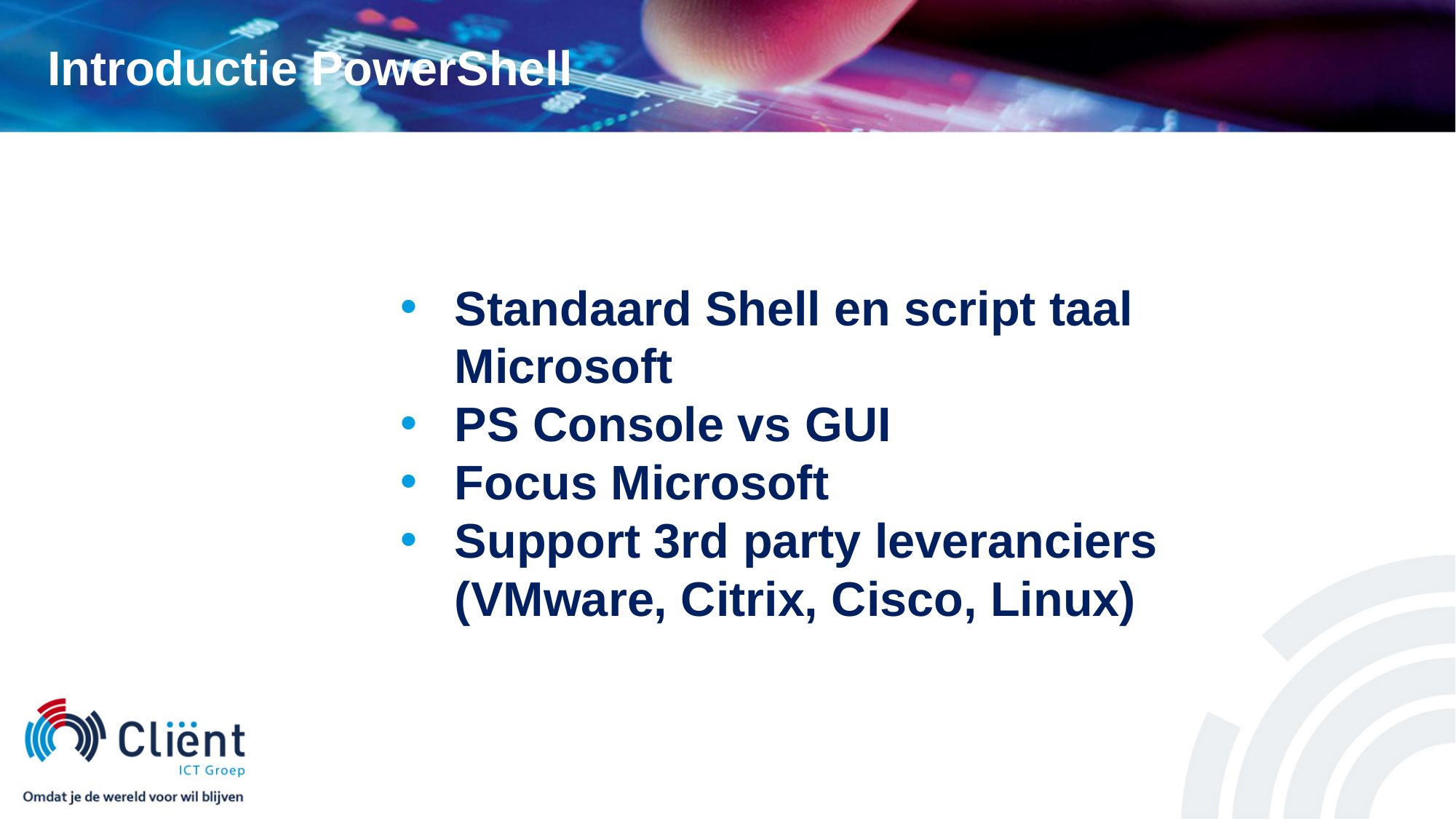

Introductie PowerShell

Standaard Shell en script taal Microsoft
PS Console vs GUI
Focus Microsoft
Support 3rd party leveranciers (VMware, Citrix, Cisco, Linux)